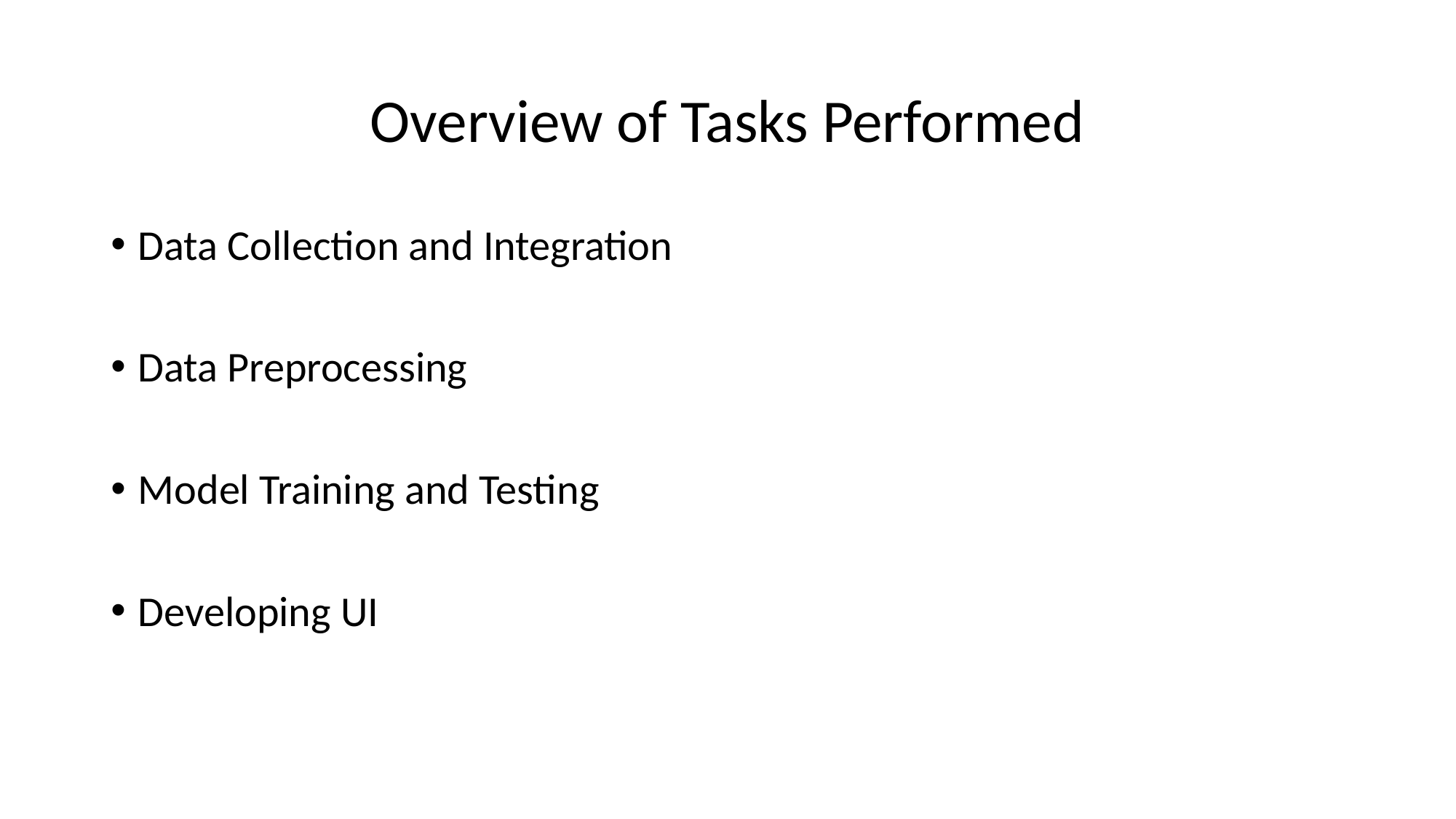

# Overview of Tasks Performed
Data Collection and Integration

Data Preprocessing

Model Training and Testing

Developing UI